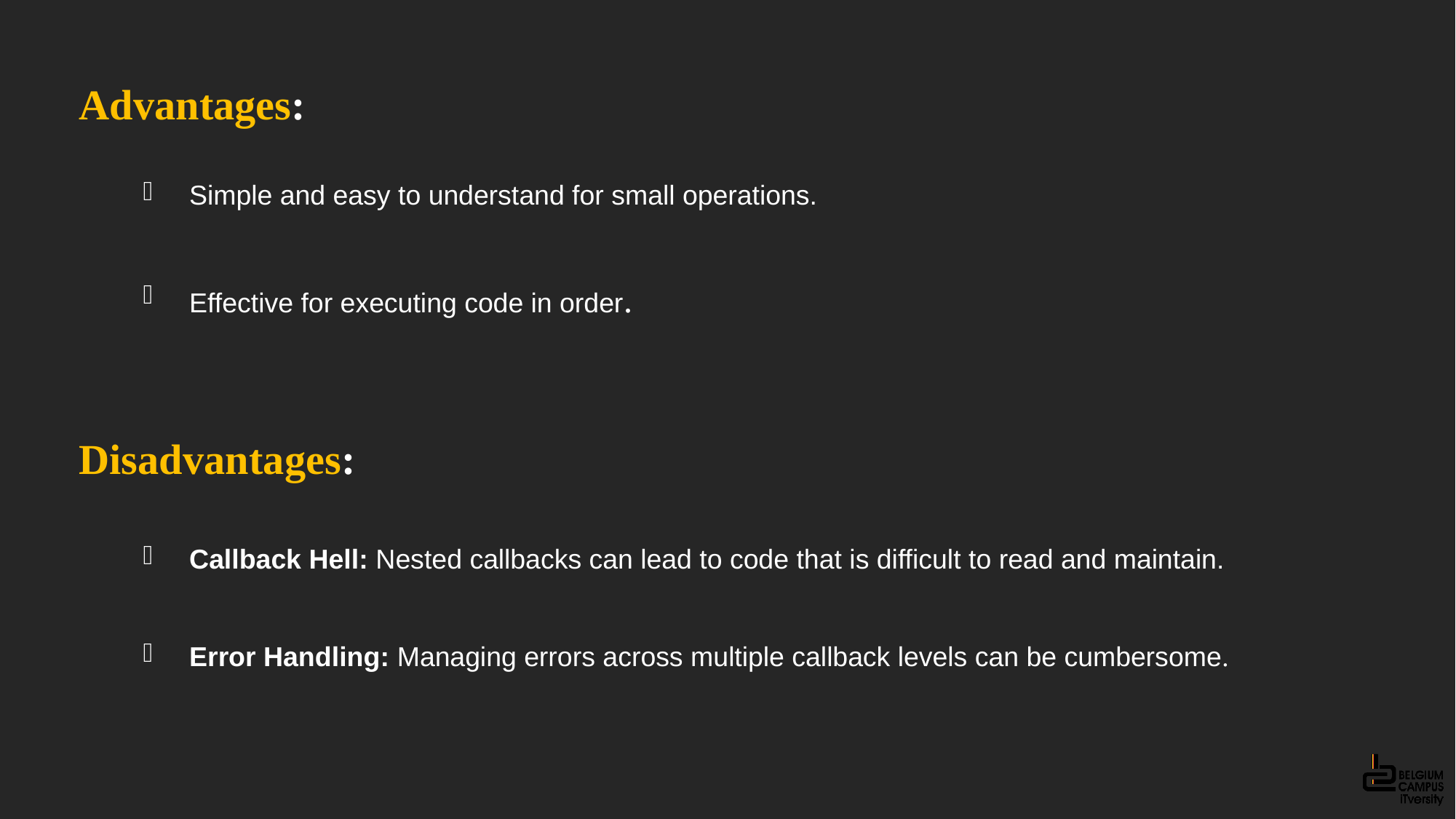

Advantages:
Simple and easy to understand for small operations.

Effective for executing code in order.

Disadvantages:
Callback Hell: Nested callbacks can lead to code that is difficult to read and maintain.

Error Handling: Managing errors across multiple callback levels can be cumbersome.